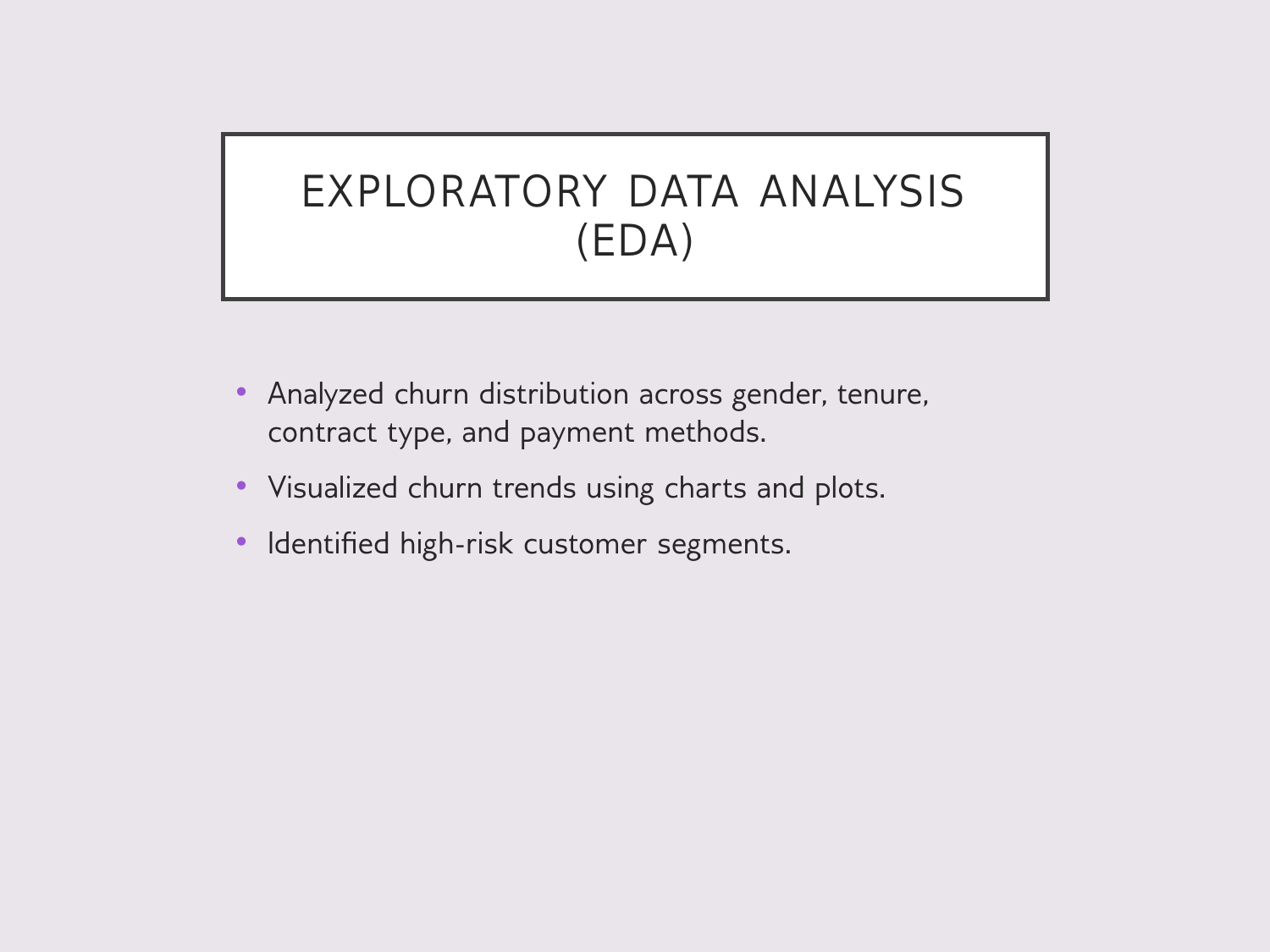

# Exploratory Data Analysis (EDA)
Analyzed churn distribution across gender, tenure, contract type, and payment methods.
Visualized churn trends using charts and plots.
Identified high-risk customer segments.